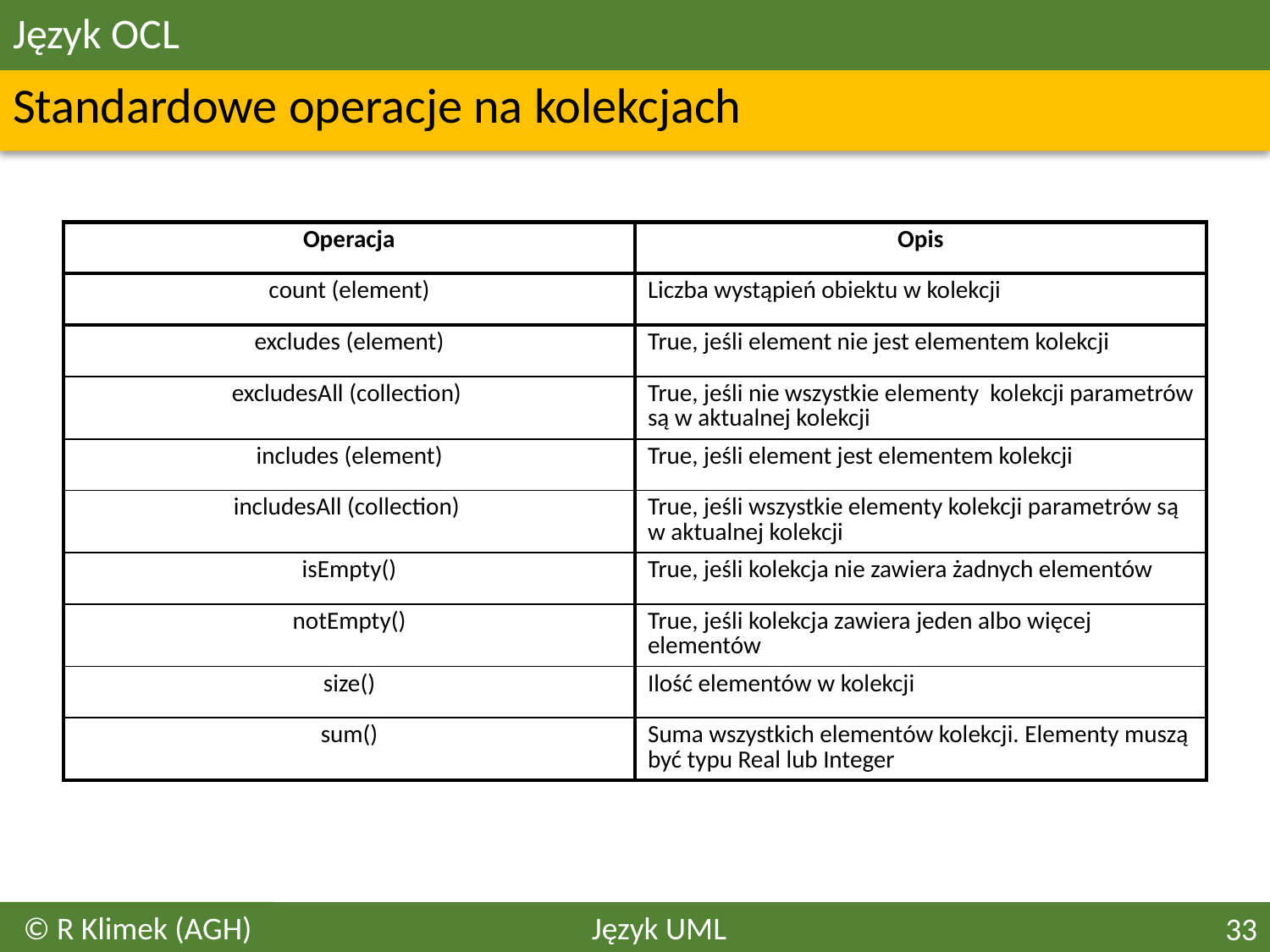

# Język OCL
Standardowe operacje na kolekcjach
| Operacja | Opis |
| --- | --- |
| count (element) | Liczba wystąpień obiektu w kolekcji |
| excludes (element) | True, jeśli element nie jest elementem kolekcji |
| excludesAll (collection) | True, jeśli nie wszystkie elementy kolekcji parametrów są w aktualnej kolekcji |
| includes (element) | True, jeśli element jest elementem kolekcji |
| includesAll (collection) | True, jeśli wszystkie elementy kolekcji parametrów są w aktualnej kolekcji |
| isEmpty() | True, jeśli kolekcja nie zawiera żadnych elementów |
| notEmpty() | True, jeśli kolekcja zawiera jeden albo więcej elementów |
| size() | Ilość elementów w kolekcji |
| sum() | Suma wszystkich elementów kolekcji. Elementy muszą być typu Real lub Integer |
© R Klimek (AGH)
Język UML
33